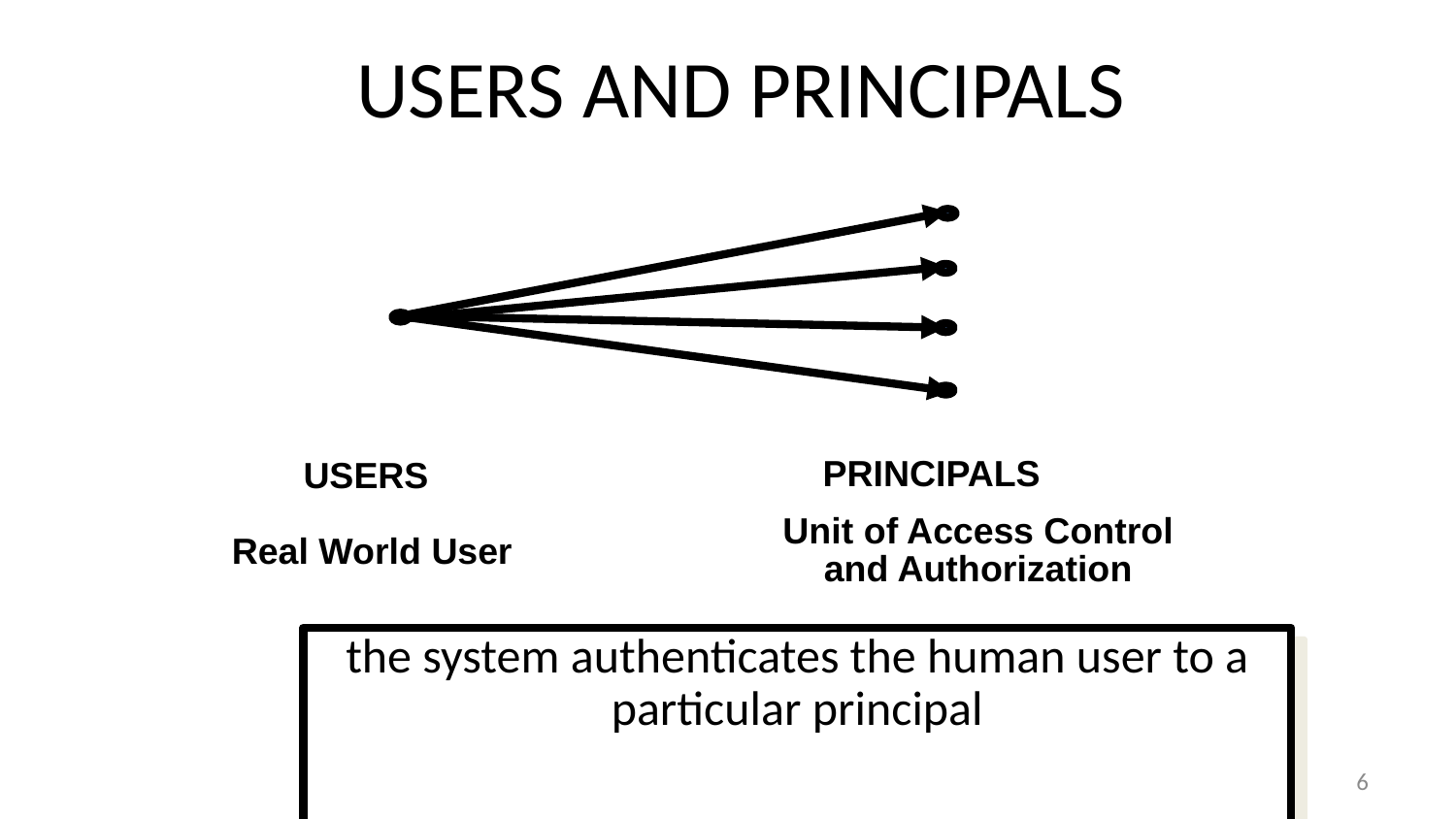

# USERS AND PRINCIPALS

PRINCIPALS
USERS
Unit of Access Control
and Authorization
Real World User
the system authenticates the human user to a particular principal
6